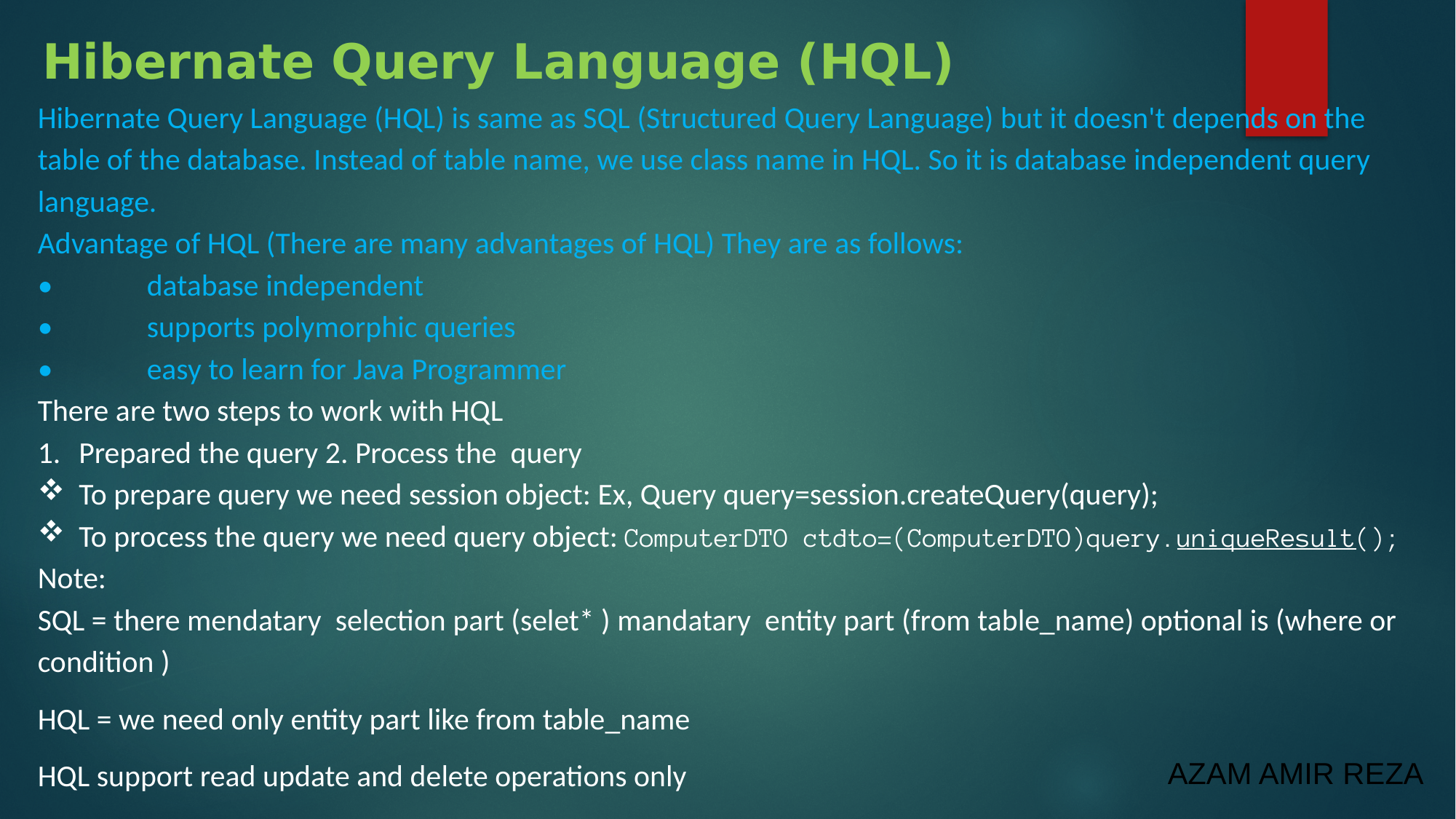

Hibernate Query Language (HQL)
Hibernate Query Language (HQL) is same as SQL (Structured Query Language) but it doesn't depends on the table of the database. Instead of table name, we use class name in HQL. So it is database independent query language.
Advantage of HQL (There are many advantages of HQL) They are as follows:
•	database independent
•	supports polymorphic queries
•	easy to learn for Java Programmer
There are two steps to work with HQL
Prepared the query 2. Process the  query
To prepare query we need session object: Ex, Query query=session.createQuery(query);
To process the query we need query object: ComputerDTO ctdto=(ComputerDTO)query.uniqueResult();
Note:												     SQL = there mendatary  selection part (selet* ) mandatary  entity part (from table_name) optional is (where or condition )
HQL = we need only entity part like from table_name
HQL support read update and delete operations only
AZAM AMIR REZA